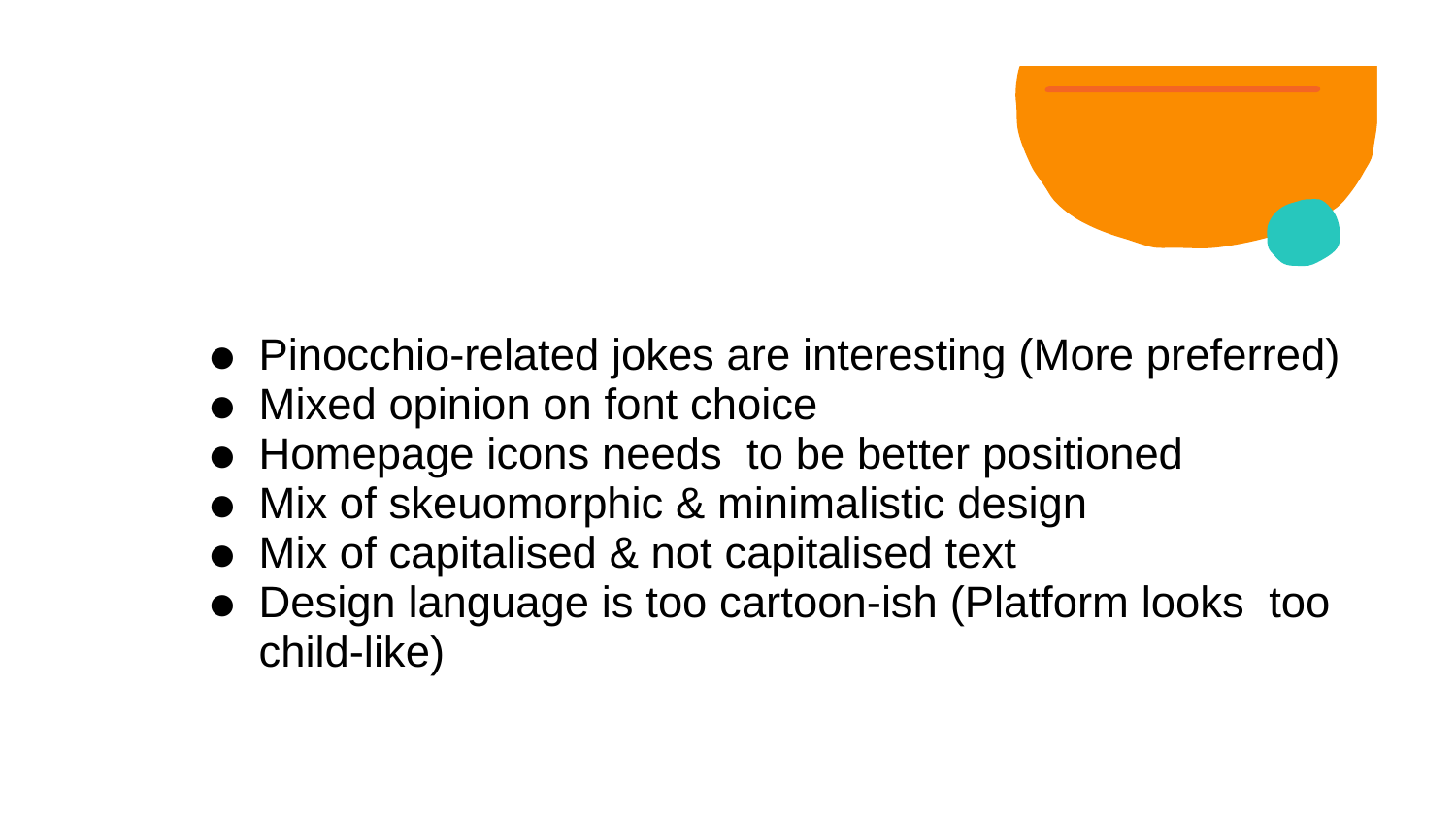

General Comments
Pinocchio-related jokes are interesting (More preferred)
Mixed opinion on font choice
Homepage icons needs  to be better positioned
Mix of skeuomorphic & minimalistic design
Mix of capitalised & not capitalised text
Design language is too cartoon-ish (Platform looks  too child-like)
# —John Cage